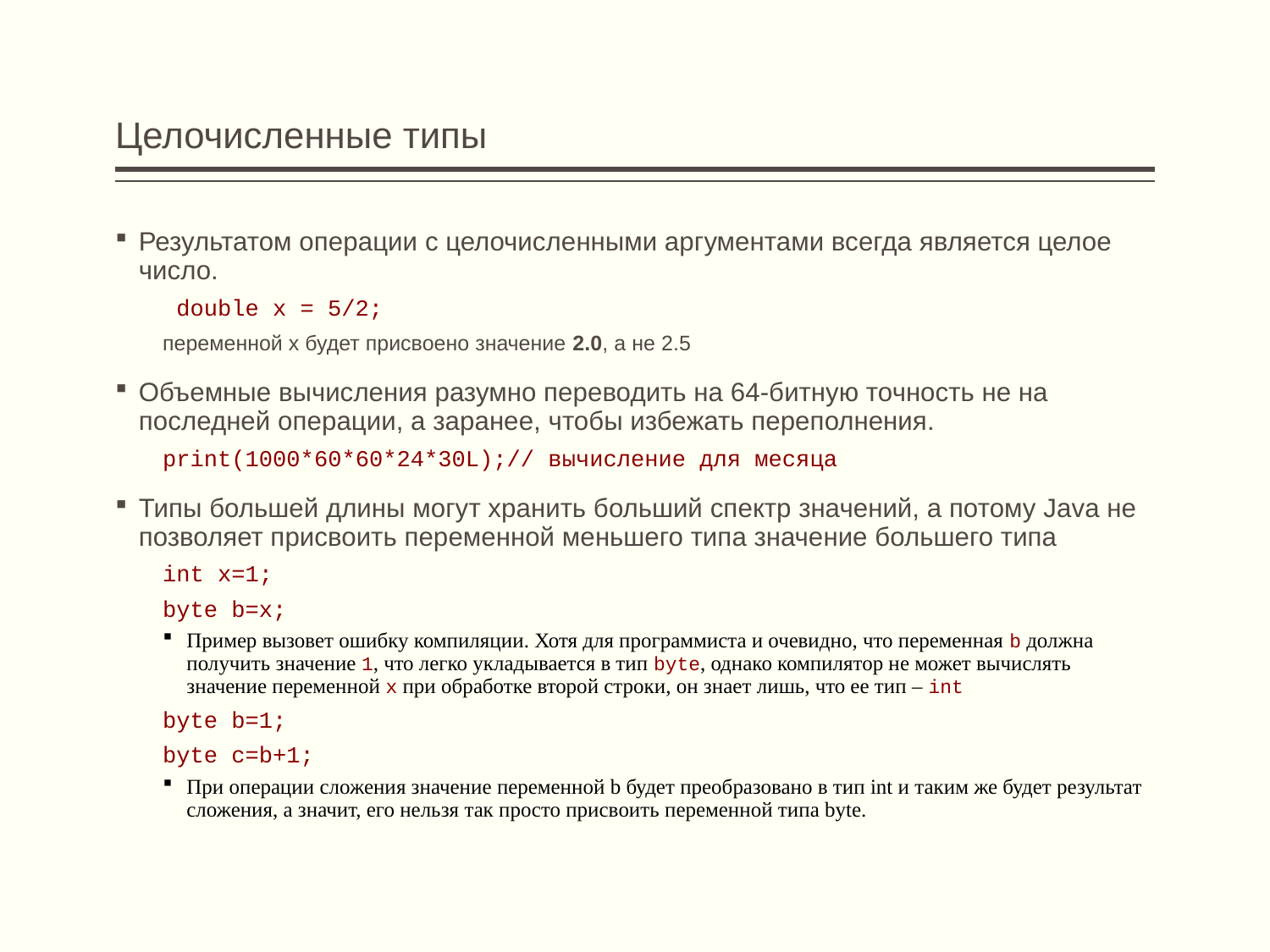

# Целочисленные типы
Результатом операции с целочисленными аргументами всегда является целое число.
 double x = 5/2;
переменной x будет присвоено значение 2.0, а не 2.5
Объемные вычисления разумно переводить на 64-битную точность не на последней операции, а заранее, чтобы избежать переполнения.
print(1000*60*60*24*30L);// вычисление для месяца
Типы большей длины могут хранить больший спектр значений, а потому Java не позволяет присвоить переменной меньшего типа значение большего типа
int x=1;
byte b=x;
Пример вызовет ошибку компиляции. Хотя для программиста и очевидно, что переменная b должна получить значение 1, что легко укладывается в тип byte, однако компилятор не может вычислять значение переменной x при обработке второй строки, он знает лишь, что ее тип – int
byte b=1;
byte c=b+1;
При операции сложения значение переменной b будет преобразовано в тип int и таким же будет результат сложения, а значит, его нельзя так просто присвоить переменной типа byte.